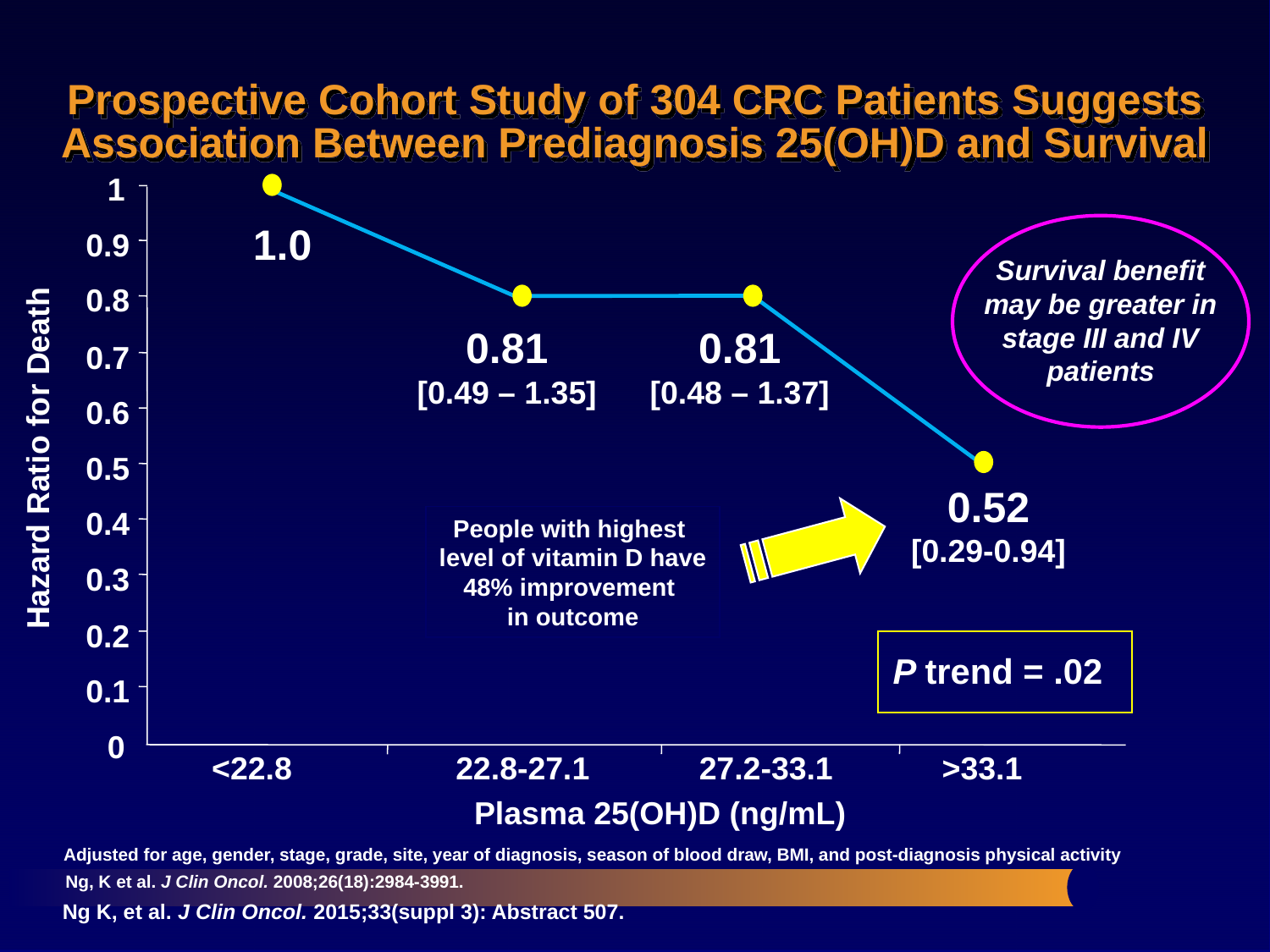

# Prospective Cohort Study of 304 CRC Patients Suggests Association Between Prediagnosis 25(OH)D and Survival
1

Survival benefit may be greater in stage III and IV patients
1.0
0.9

0.8

0.81
[0.49 – 1.35]
0.81
[0.48 – 1.37]
0.7

0.6

Hazard Ratio for Death
0.5

0.52
[0.29-0.94]
0.4
People with highest
level of vitamin D have 48% improvement
in outcome

0.3

0.2

P trend = .02
0.1

0

<22.8
22.8-27.1
27.2-33.1
>33.1
Plasma 25(OH)D (ng/mL)
Adjusted for age, gender, stage, grade, site, year of diagnosis, season of blood draw, BMI, and post-diagnosis physical activity
Ng, K et al. J Clin Oncol. 2008;26(18):2984-3991.
Ng K, et al. J Clin Oncol. 2015;33(suppl 3): Abstract 507.